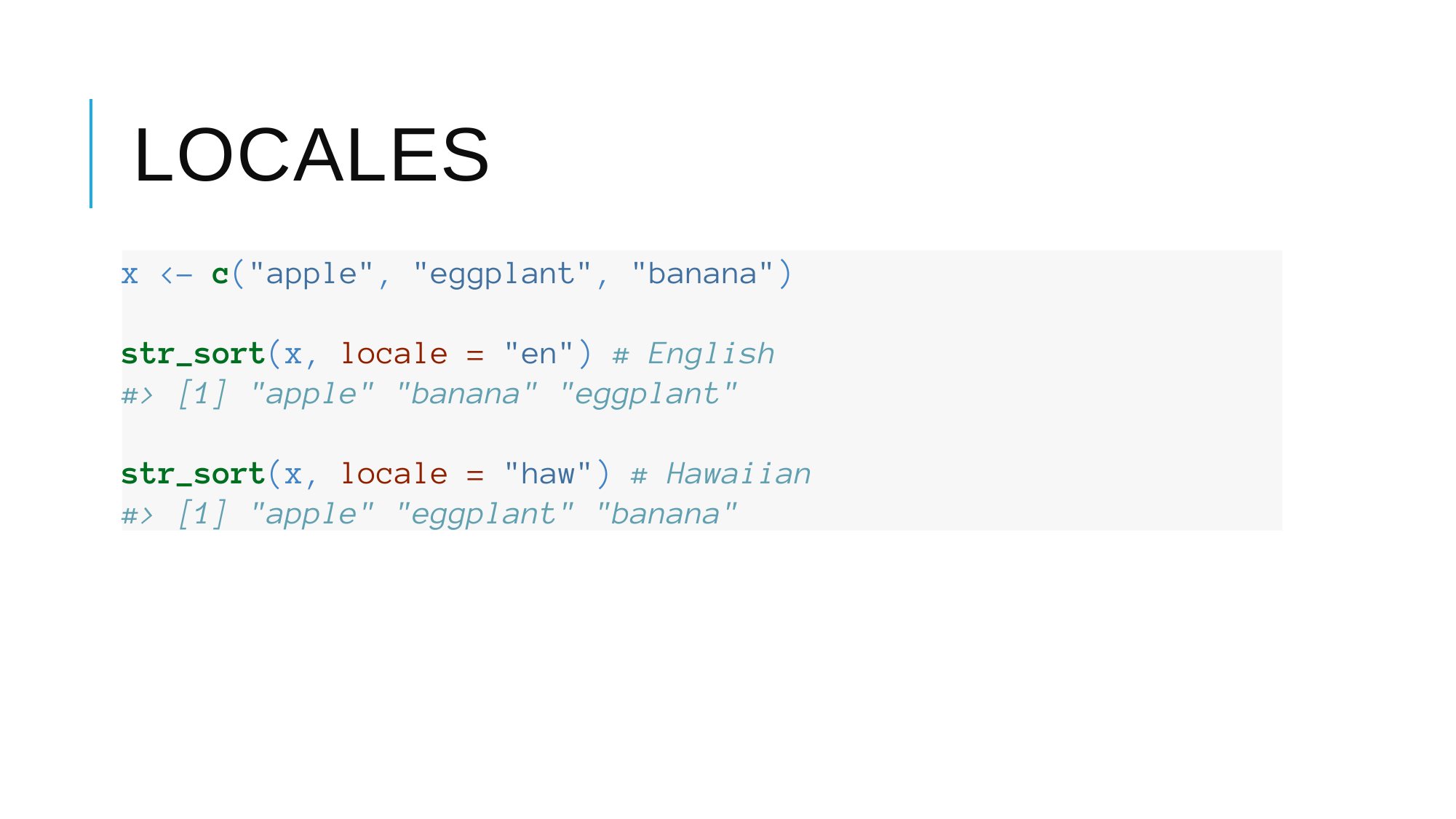

# locales
x <- c("apple", "eggplant", "banana")

str_sort(x, locale = "en") # English
#> [1] "apple" "banana" "eggplant"

str_sort(x, locale = "haw") # Hawaiian
#> [1] "apple" "eggplant" "banana"